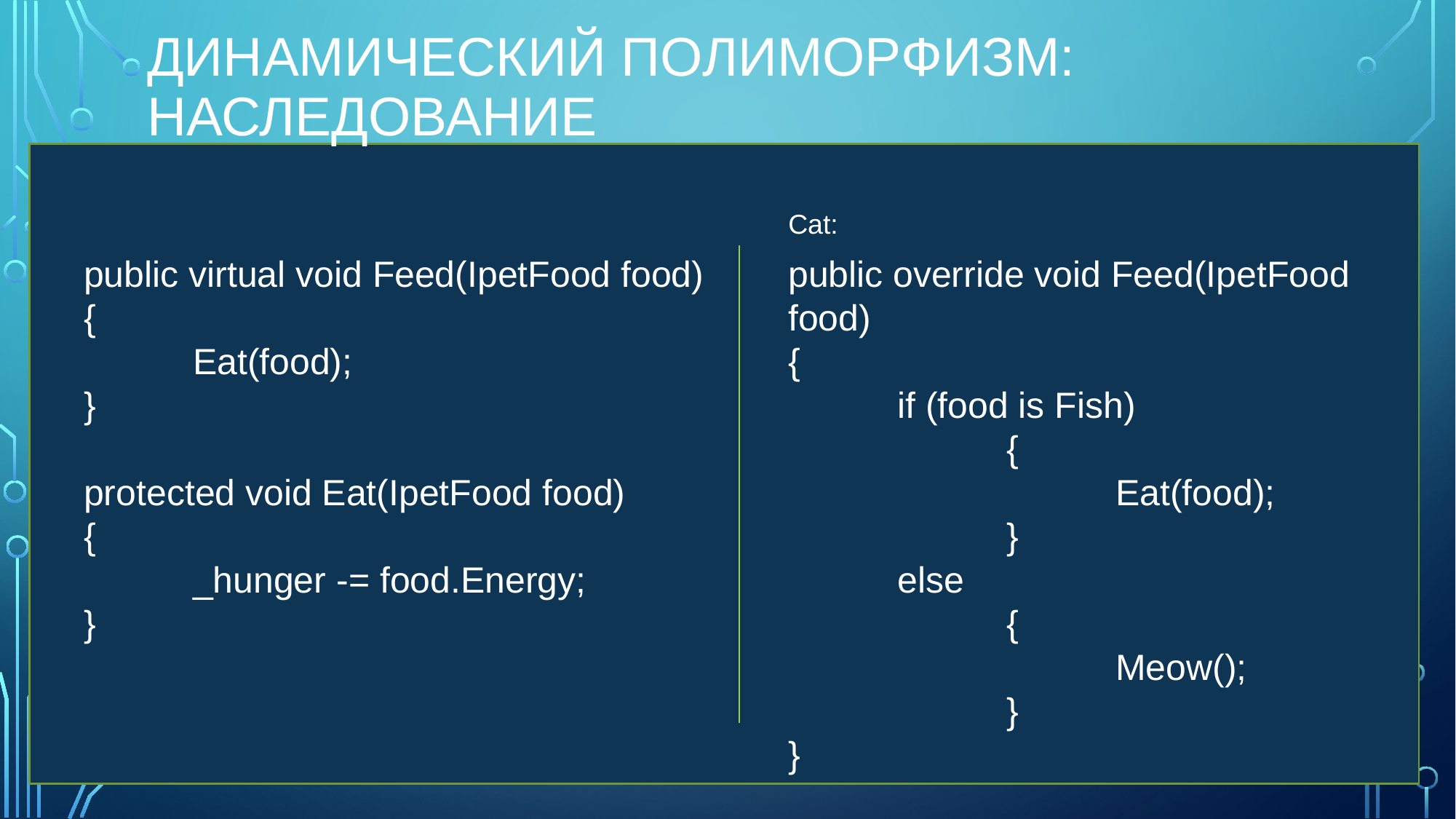

# Динамический Полиморфизм: Наследование

Cat:
public virtual void Feed(IpetFood food)
{
	Eat(food);
}

protected void Eat(IpetFood food)
{
	_hunger -= food.Energy;
}
public override void Feed(IpetFood food)
{
	if (food is Fish)
		{
			Eat(food);
		}
	else
		{
			Meow();
		}
}